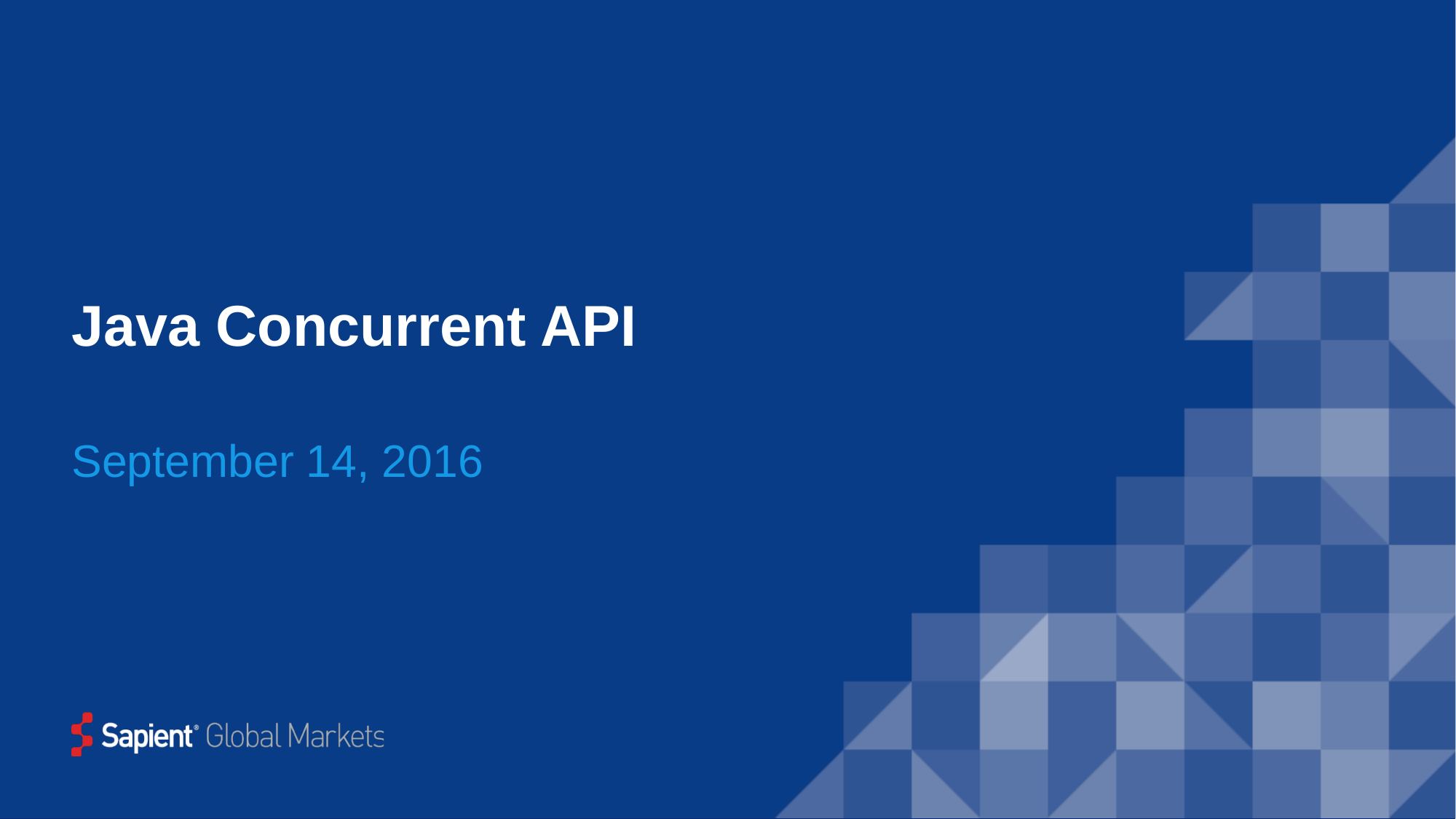

# Java Concurrent API
September 14, 2016